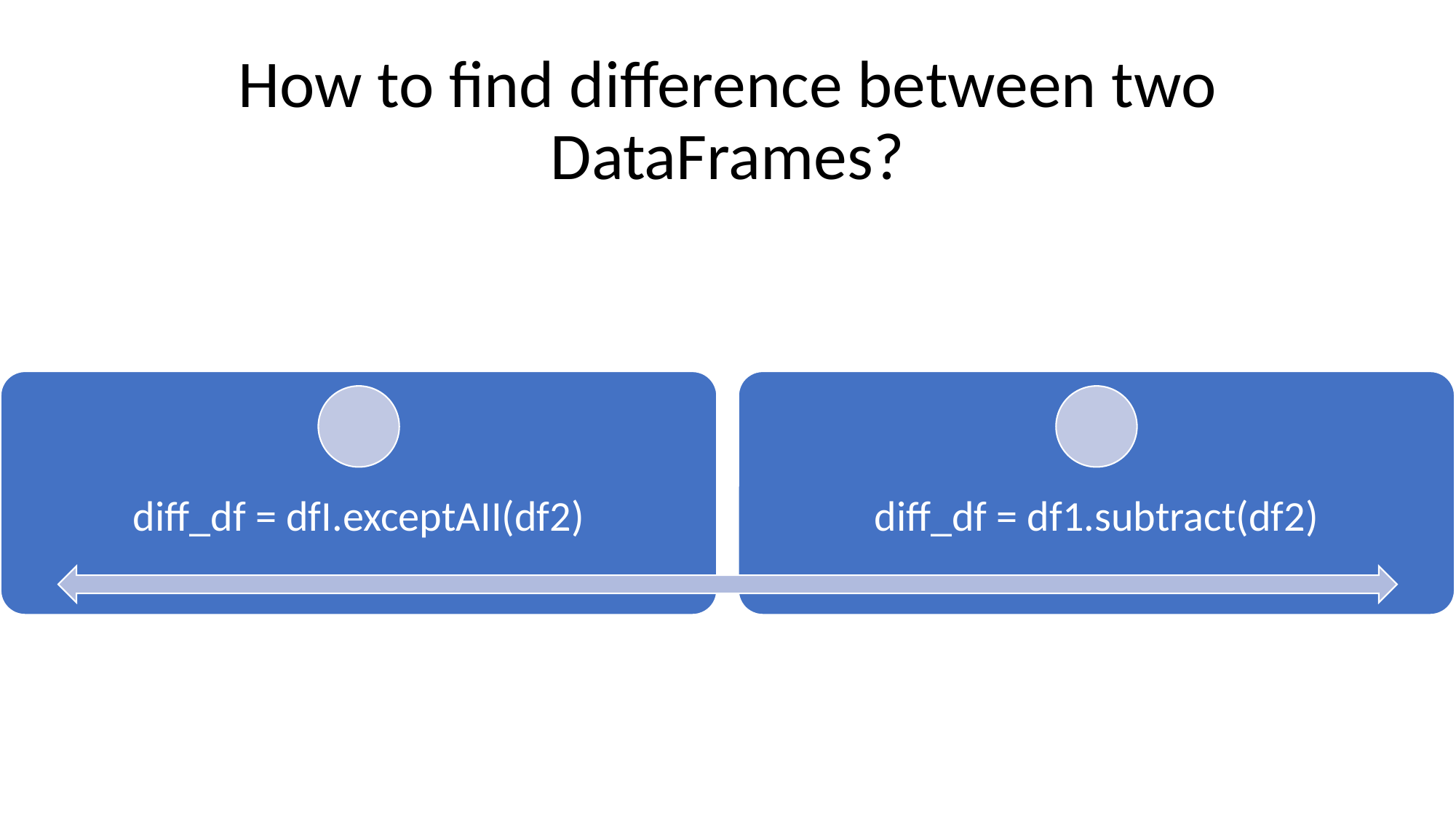

# How to find difference between two DataFrames?
diff_df = dfI.exceptAII(df2)
diff_df = df1.subtract(df2)